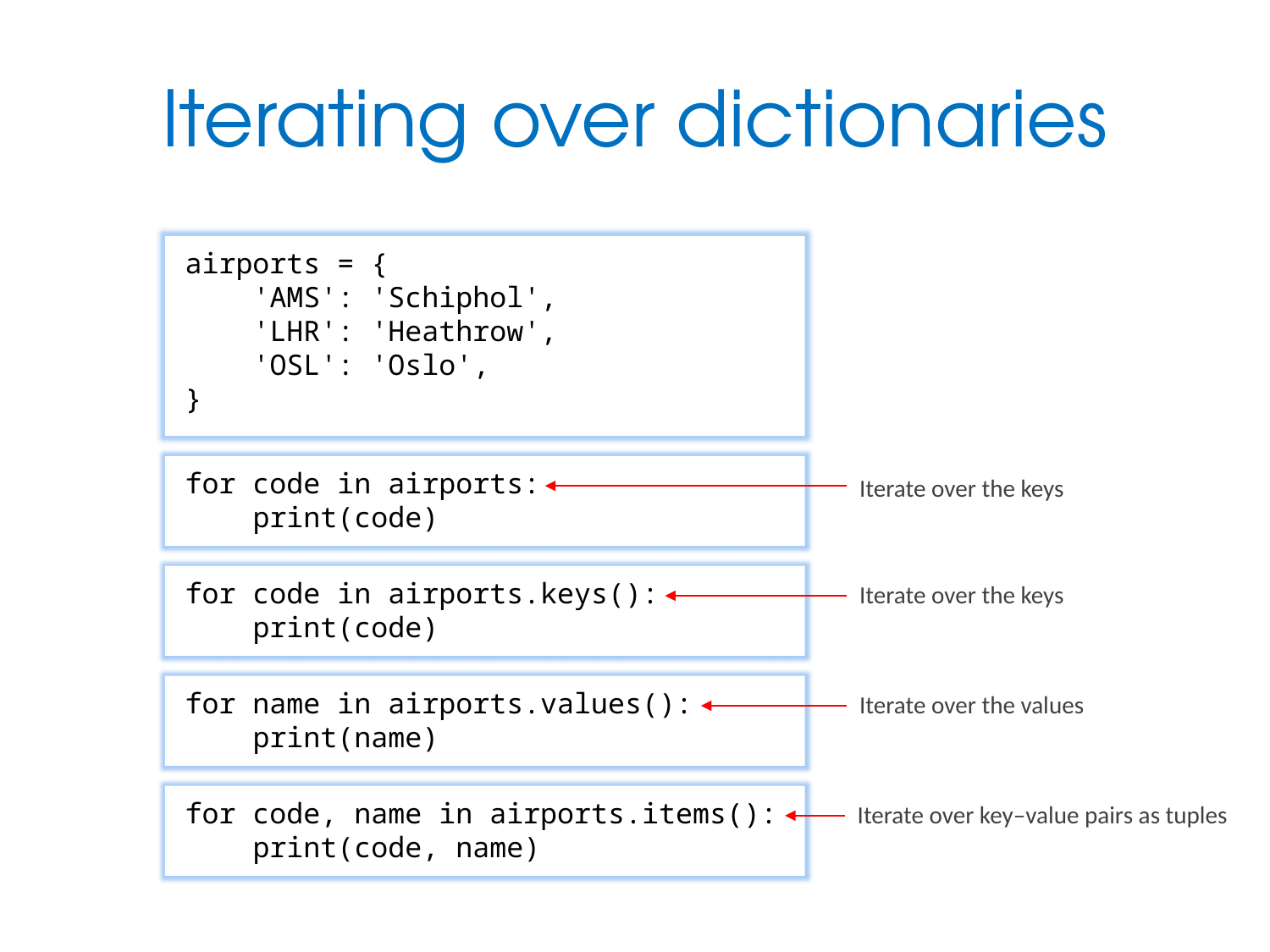

# Iterating over dictionaries
airports = {
    'AMS': 'Schiphol',
    'LHR': 'Heathrow',
    'OSL': 'Oslo',
}
for code in airports:
    print(code)
Iterate over the keys
for code in airports.keys():
    print(code)
Iterate over the keys
for name in airports.values():
    print(name)
Iterate over the values
for code, name in airports.items():
    print(code, name)
Iterate over key–value pairs as tuples